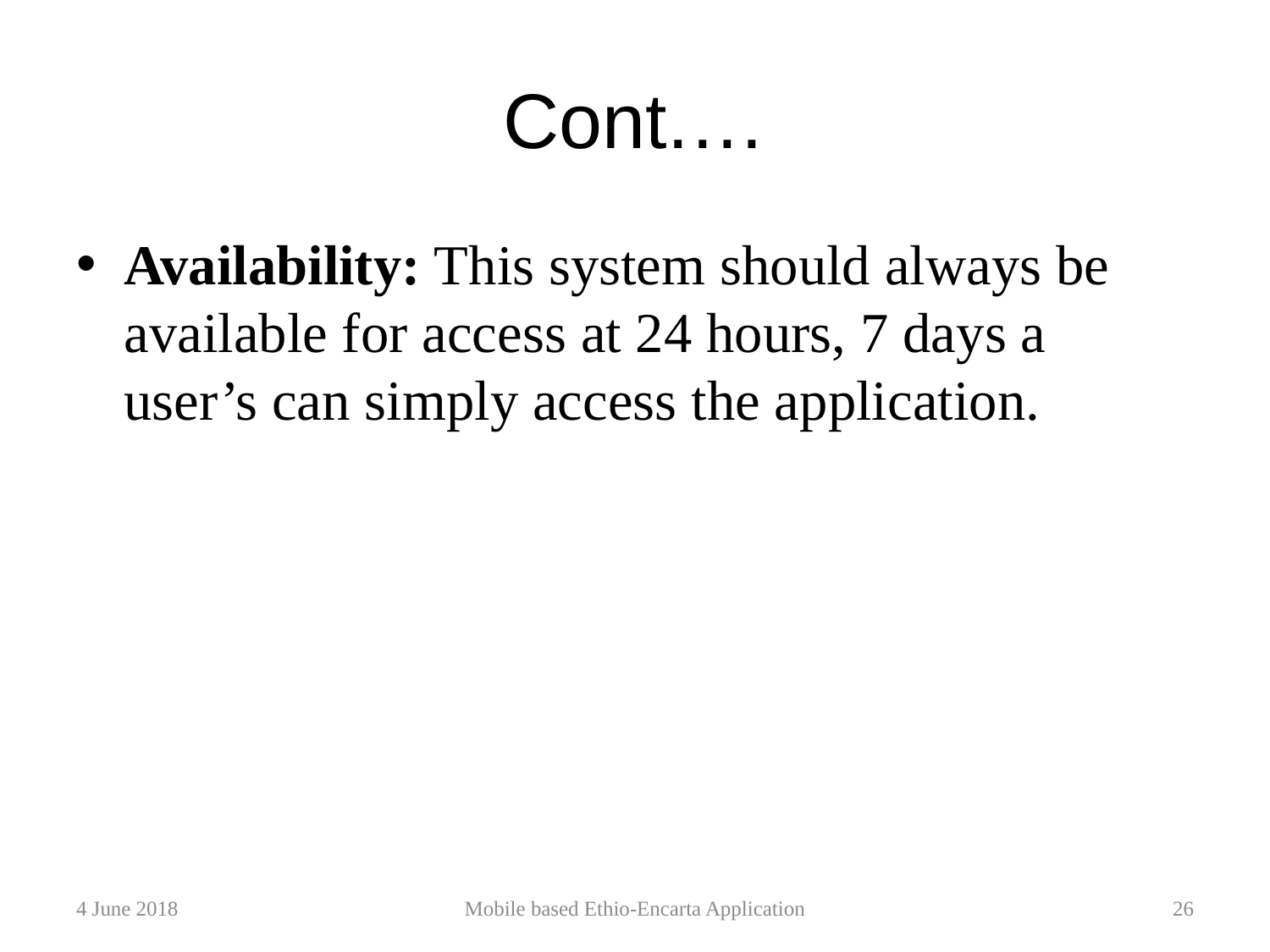

# Cont.…
Availability: This system should always be available for access at 24 hours, 7 days a user’s can simply access the application.

4 June 2018
Mobile based Ethio-Encarta Application
26